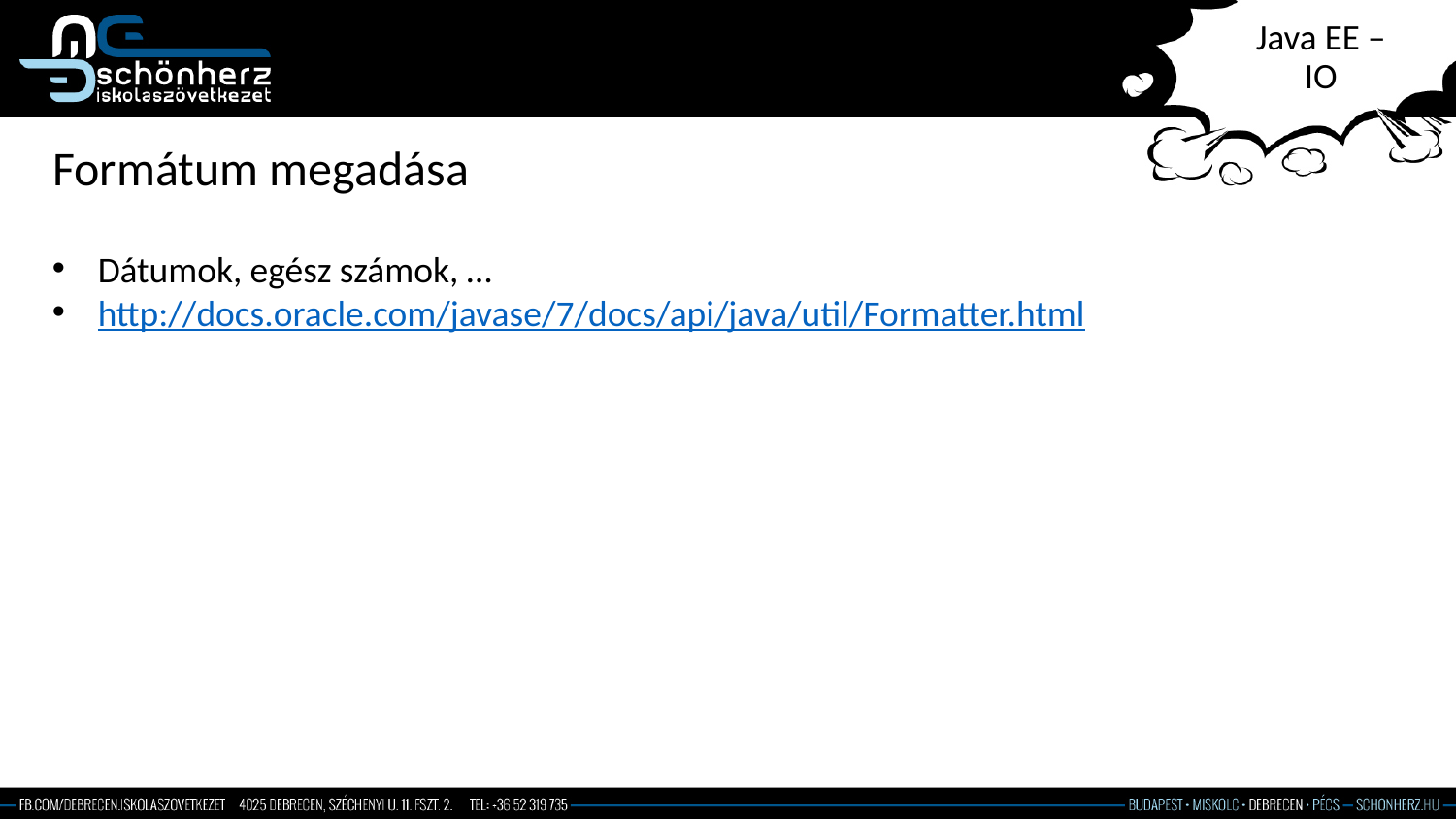

# Java EE – IO
Formátum megadása
Dátumok, egész számok, …
http://docs.oracle.com/javase/7/docs/api/java/util/Formatter.html